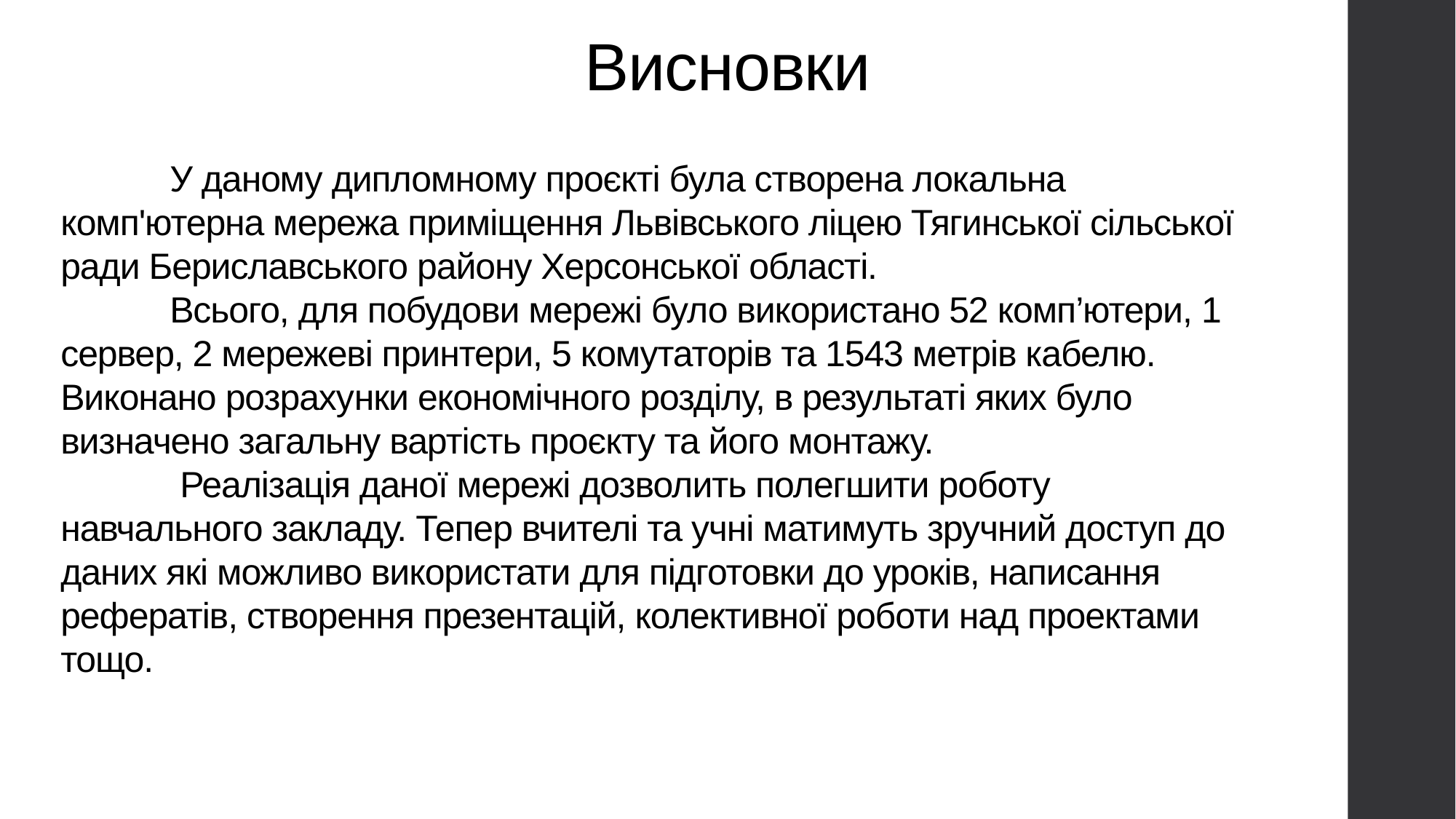

Висновки
	У даному дипломному проєкті була створена локальна комп'ютерна мережа приміщення Львівського ліцею Тягинської сільської ради Бериславського району Херсонської області.
	Всього, для побудови мережі було використано 52 комп’ютери, 1 сервер, 2 мережеві принтери, 5 комутаторів та 1543 метрів кабелю. Виконано розрахунки економічного розділу, в результаті яких було визначено загальну вартість проєкту та його монтажу.
	 Реалізація даної мережі дозволить полегшити роботу навчального закладу. Тепер вчителі та учні матимуть зручний доступ до даних які можливо використати для підготовки до уроків, написання рефератів, створення презентацій, колективної роботи над проектами тощо.